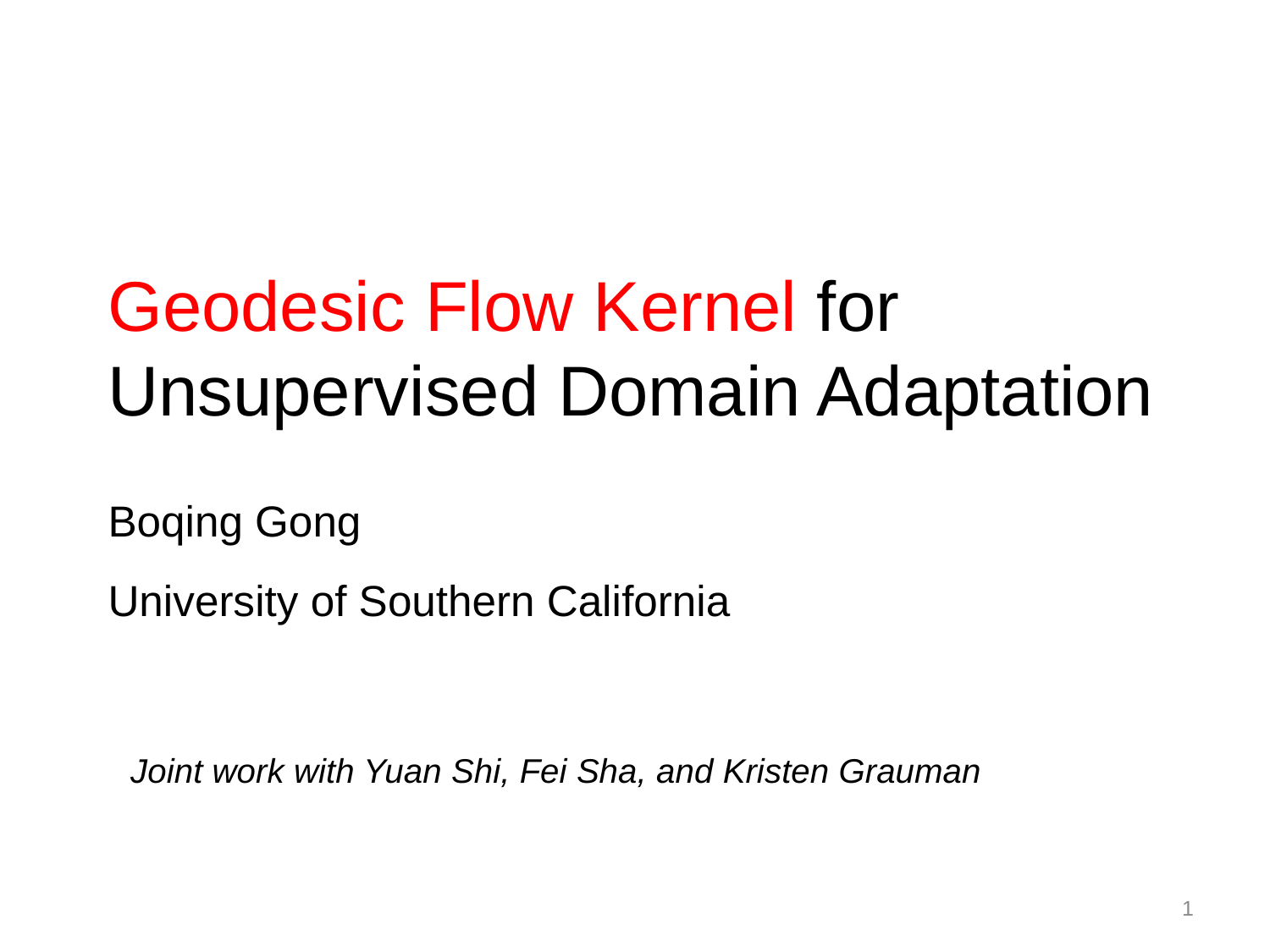

# Geodesic Flow Kernel for Unsupervised Domain Adaptation
Boqing Gong

University of Southern California

Joint work with Yuan Shi, Fei Sha, and Kristen Grauman
1